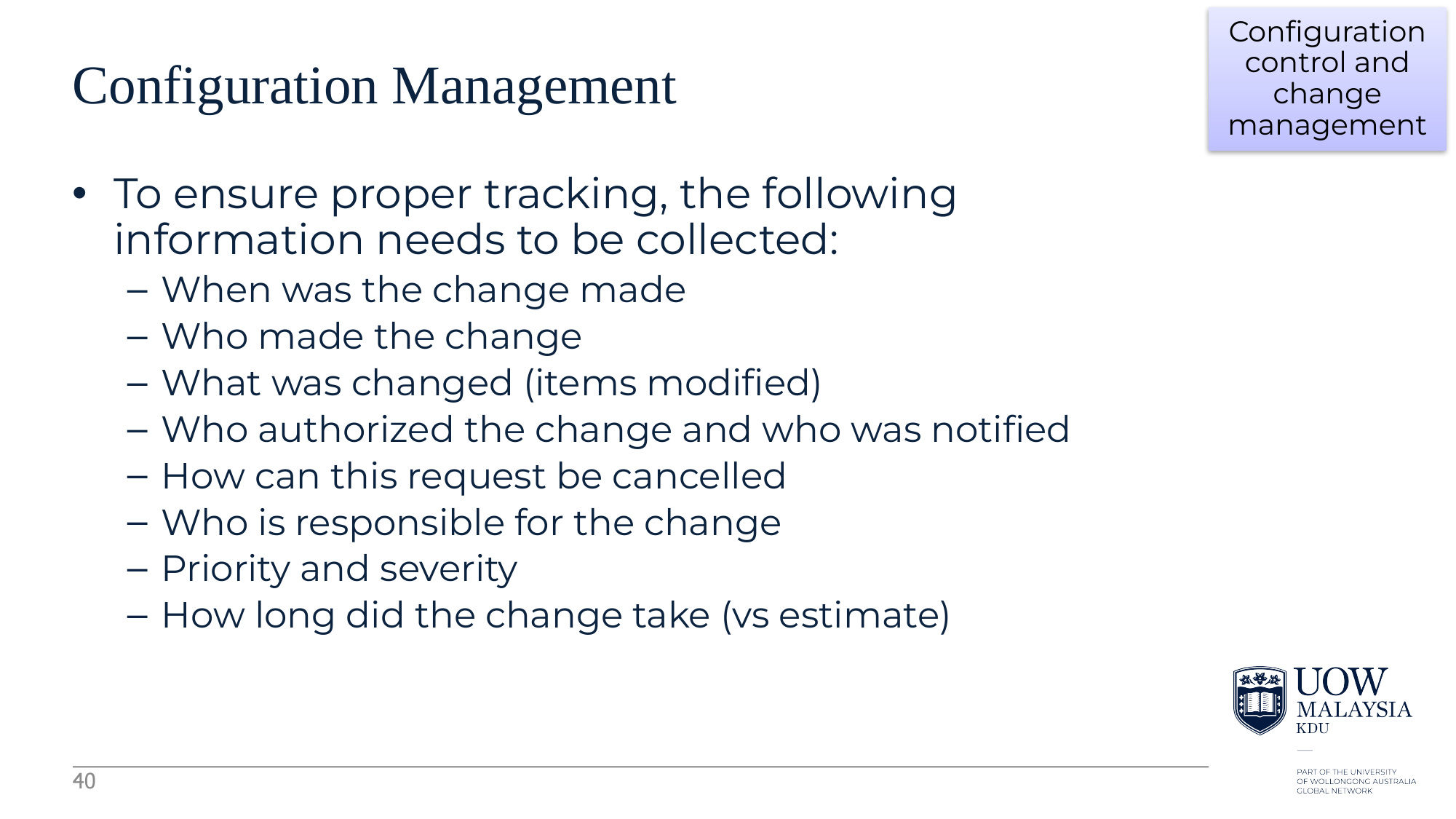

40

Configuration control and change management
# Configuration Management
To ensure proper tracking, the following information needs to be collected:
When was the change made
Who made the change
What was changed (items modified)
Who authorized the change and who was notified
How can this request be cancelled
Who is responsible for the change
Priority and severity
How long did the change take (vs estimate)